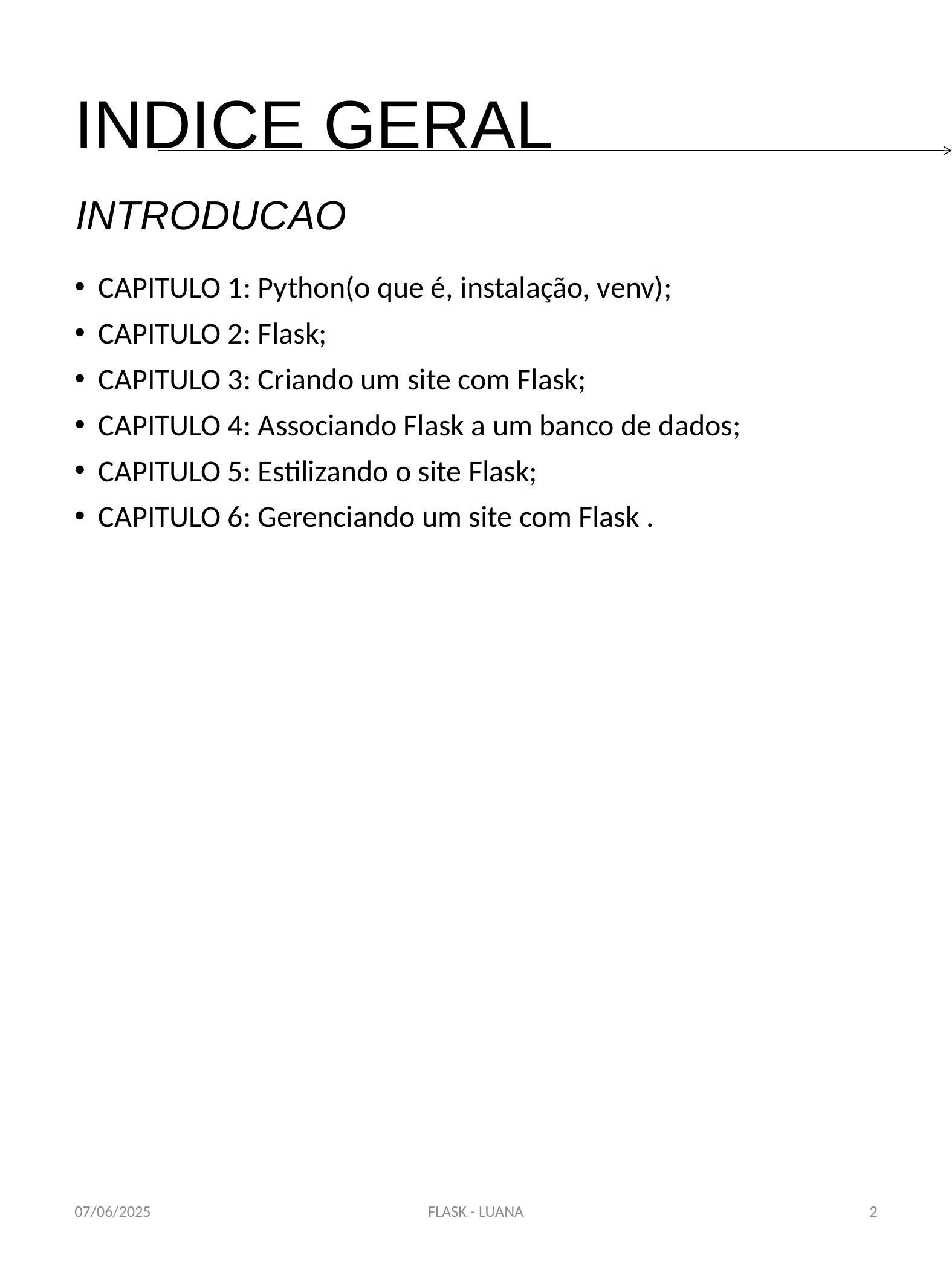

# INDICE GERAL
INTRODUCAO
CAPITULO 1: Python(o que é, instalação, venv);
CAPITULO 2: Flask;
CAPITULO 3: Criando um site com Flask;
CAPITULO 4: Associando Flask a um banco de dados;
CAPITULO 5: Estilizando o site Flask;
CAPITULO 6: Gerenciando um site com Flask .
07/06/2025
FLASK - LUANA
2